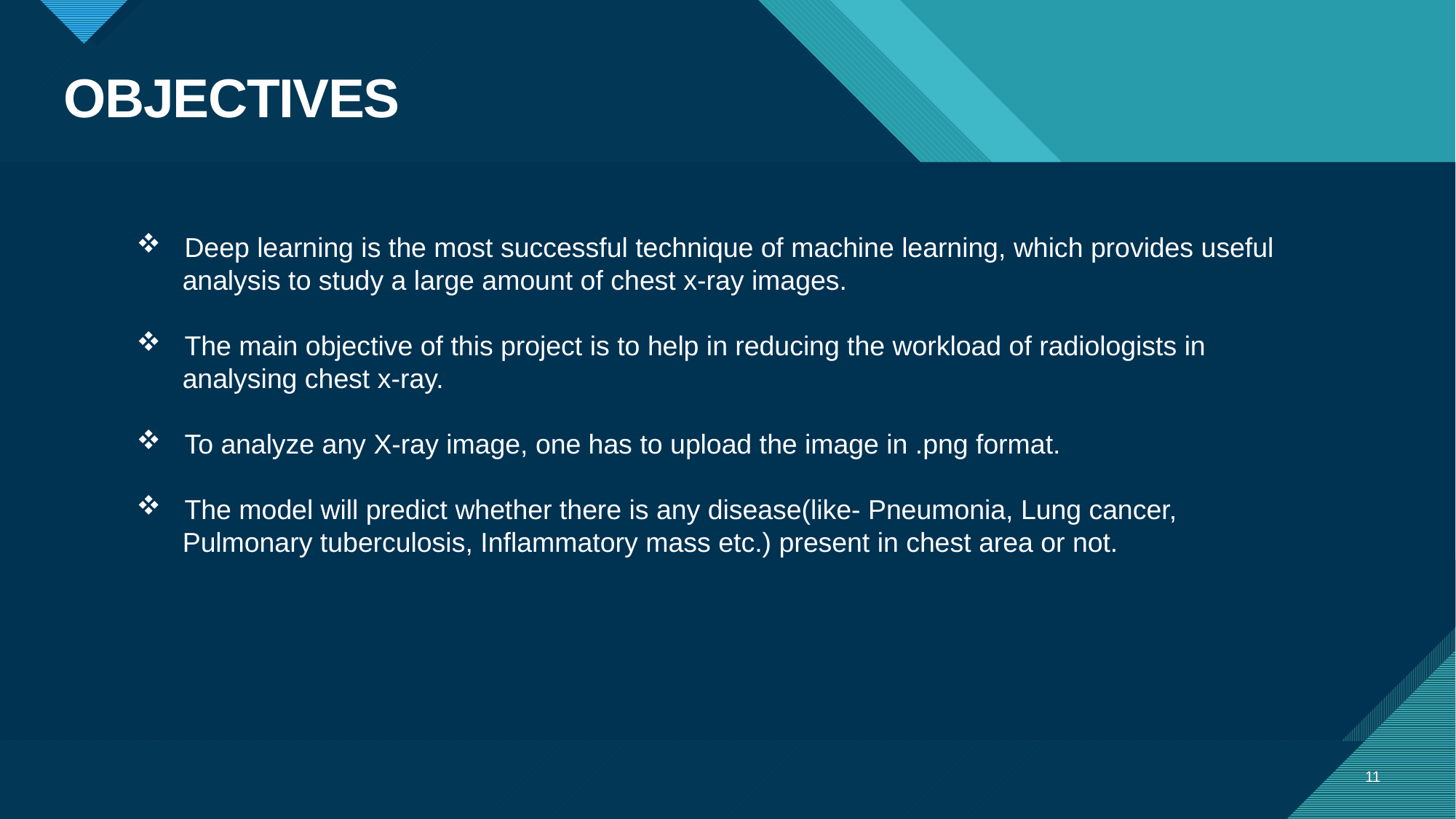

# OBJECTIVES
   Deep learning is the most successful technique of machine learning, which provides useful
      analysis to study a large amount of chest x-ray images.

   The main objective of this project is to help in reducing the workload of radiologists in
      analysing chest x-ray.

   To analyze any X-ray image, one has to upload the image in .png format.

   The model will predict whether there is any disease(like- Pneumonia, Lung cancer,
      Pulmonary tuberculosis, Inflammatory mass etc.) present in chest area or not.
11